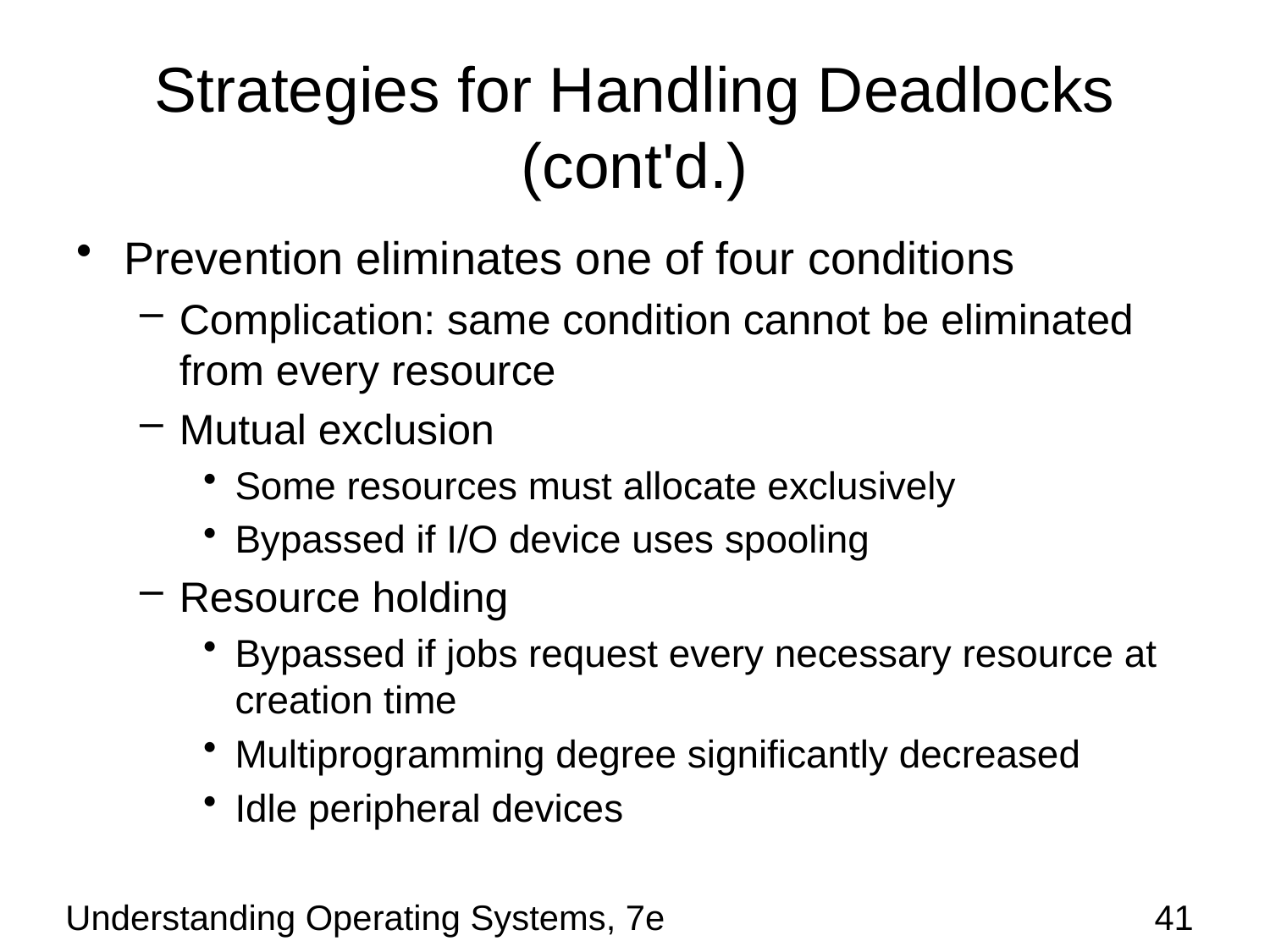

# Strategies for Handling Deadlocks (cont'd.)
Prevention eliminates one of four conditions
Complication: same condition cannot be eliminated from every resource
Mutual exclusion
Some resources must allocate exclusively
Bypassed if I/O device uses spooling
Resource holding
Bypassed if jobs request every necessary resource at creation time
Multiprogramming degree significantly decreased
Idle peripheral devices
Understanding Operating Systems, 7e
41